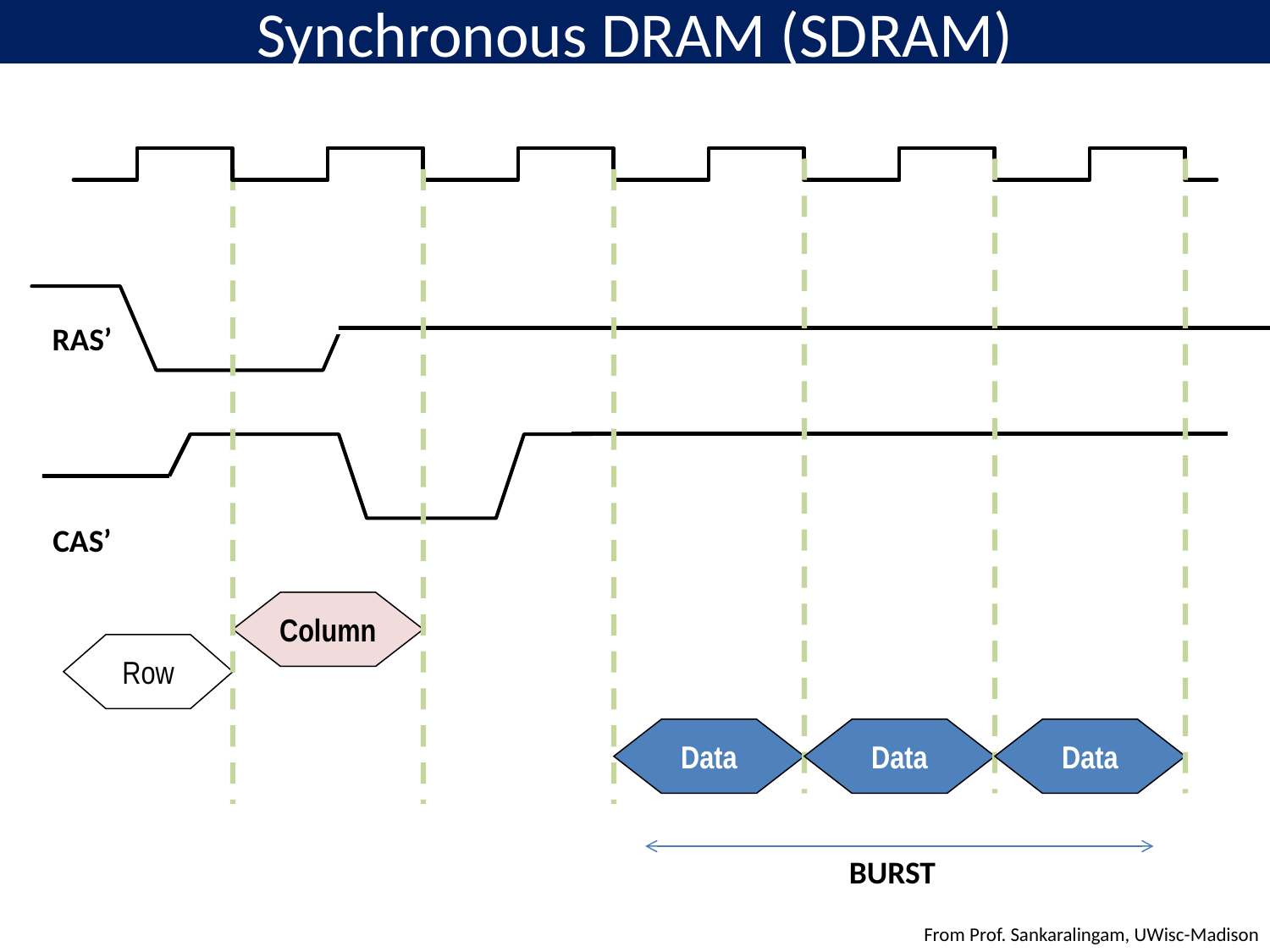

# Synchronous DRAM (SDRAM)

RAS’

CAS’
Column
Row
Data
Data
Data
BURST
From Prof. Sankaralingam, UWisc-Madison